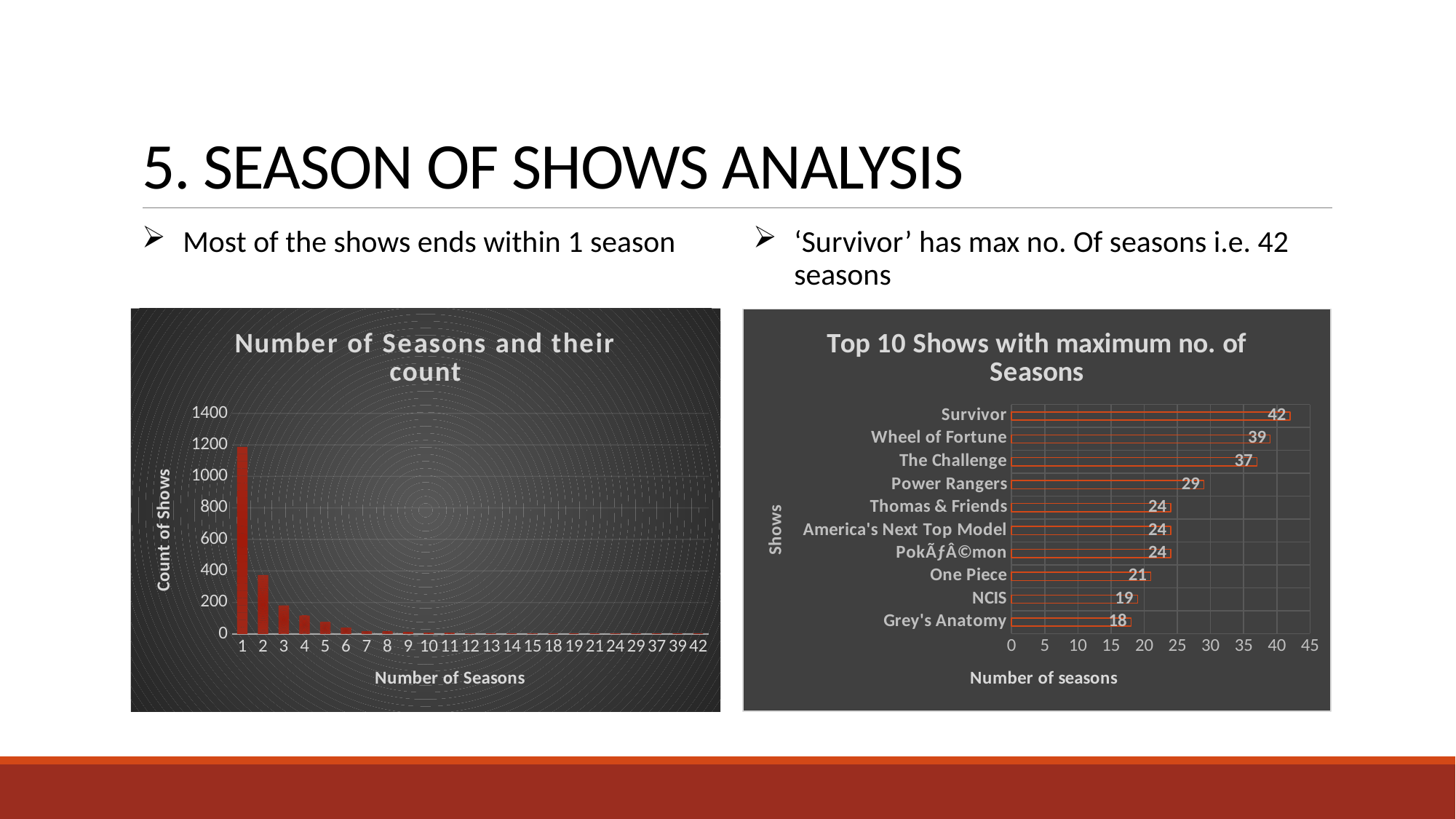

# 5. SEASON OF SHOWS ANALYSIS
Most of the shows ends within 1 season
‘Survivor’ has max no. Of seasons i.e. 42 seasons

### Chart: Number of Seasons and their count

| Category | Total |
|---|---|
| 1 | 1187.0 |
| 2 | 374.0 |
| 3 | 181.0 |
| 4 | 116.0 |
| 5 | 76.0 |
| 6 | 40.0 |
| 7 | 16.0 |
| 8 | 14.0 |
| 9 | 9.0 |
| 10 | 5.0 |
| 11 | 7.0 |
| 12 | 4.0 |
| 13 | 2.0 |
| 14 | 2.0 |
| 15 | 4.0 |
| 18 | 1.0 |
| 19 | 1.0 |
| 21 | 1.0 |
| 24 | 3.0 |
| 29 | 1.0 |
| 37 | 1.0 |
| 39 | 1.0 |
| 42 | 1.0 |

### Chart: Top 10 Shows with maximum no. of Seasons

| Category | Total |
|---|---|
| Grey's Anatomy | 18.0 |
| NCIS | 19.0 |
| One Piece | 21.0 |
| PokÃƒÂ©mon | 24.0 |
| America's Next Top Model | 24.0 |
| Thomas & Friends | 24.0 |
| Power Rangers | 29.0 |
| The Challenge | 37.0 |
| Wheel of Fortune | 39.0 |
| Survivor | 42.0 |